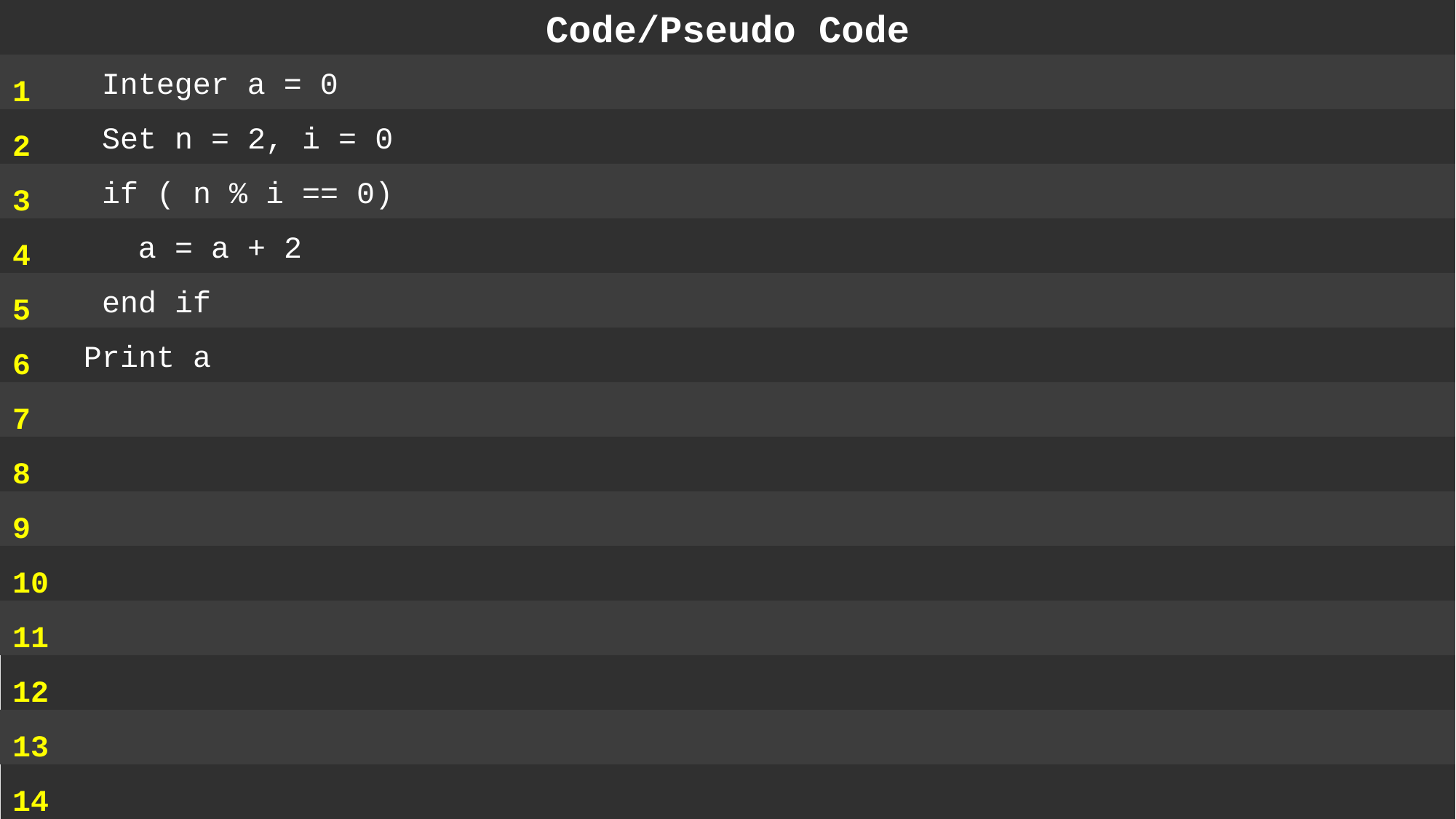

Code/Pseudo Code
1
2
3
4
5
6
7
8
9
10
11
12
13
14
  Integer a = 0
  Set n = 2, i = 0
  if ( n % i == 0)
    a = a + 2
  end if
 Print a